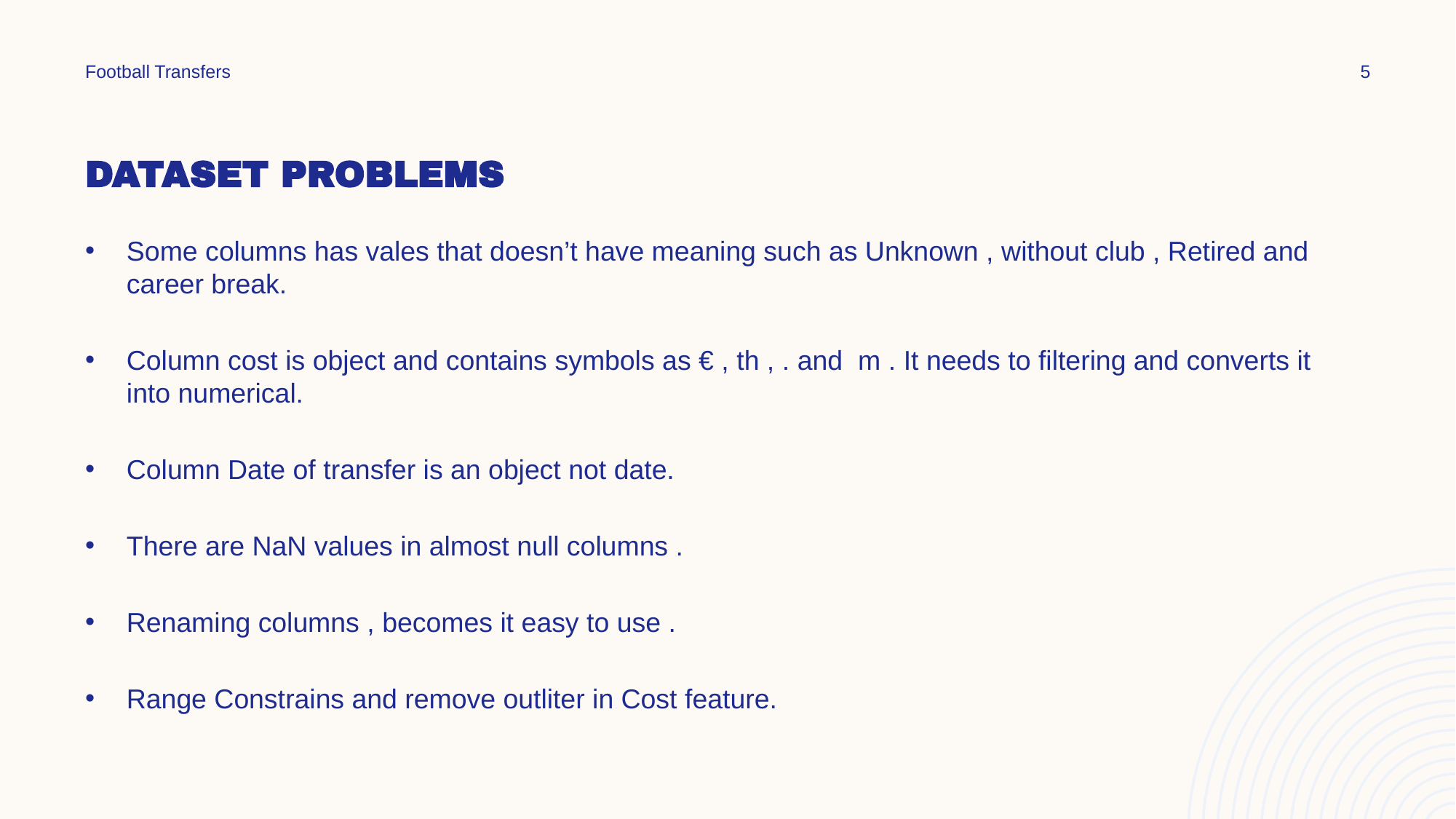

Football Transfers
5
Dataset problems

Some columns has vales that doesn’t have meaning such as Unknown , without club , Retired and career break.

Column cost is object and contains symbols as € , th , . and  m . It needs to filtering and converts it into numerical.

Column Date of transfer is an object not date.

There are NaN values in almost null columns .

Renaming columns , becomes it easy to use .

Range Constrains and remove outliter in Cost feature.